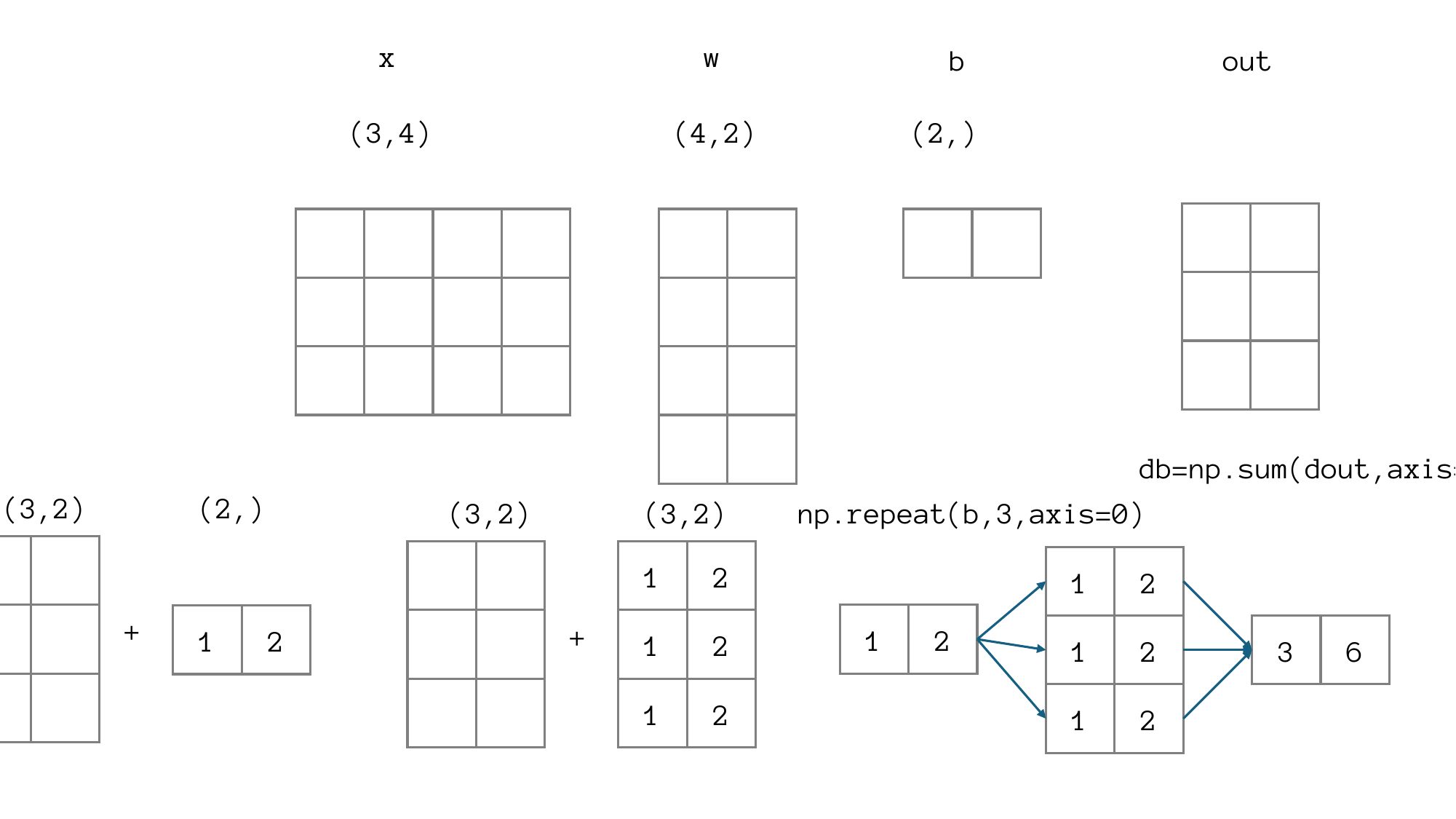

x
w
b
out
(3,4)
(4,2)
(2,)

db=np.sum(dout,axis=0)
(3,2)
(2,)
(3,2)
(3,2)
np.repeat(b,3,axis=0)

1
2
1
2

+
1
2
1
2

+
1
2
1
2
3
6

1
2
1
2